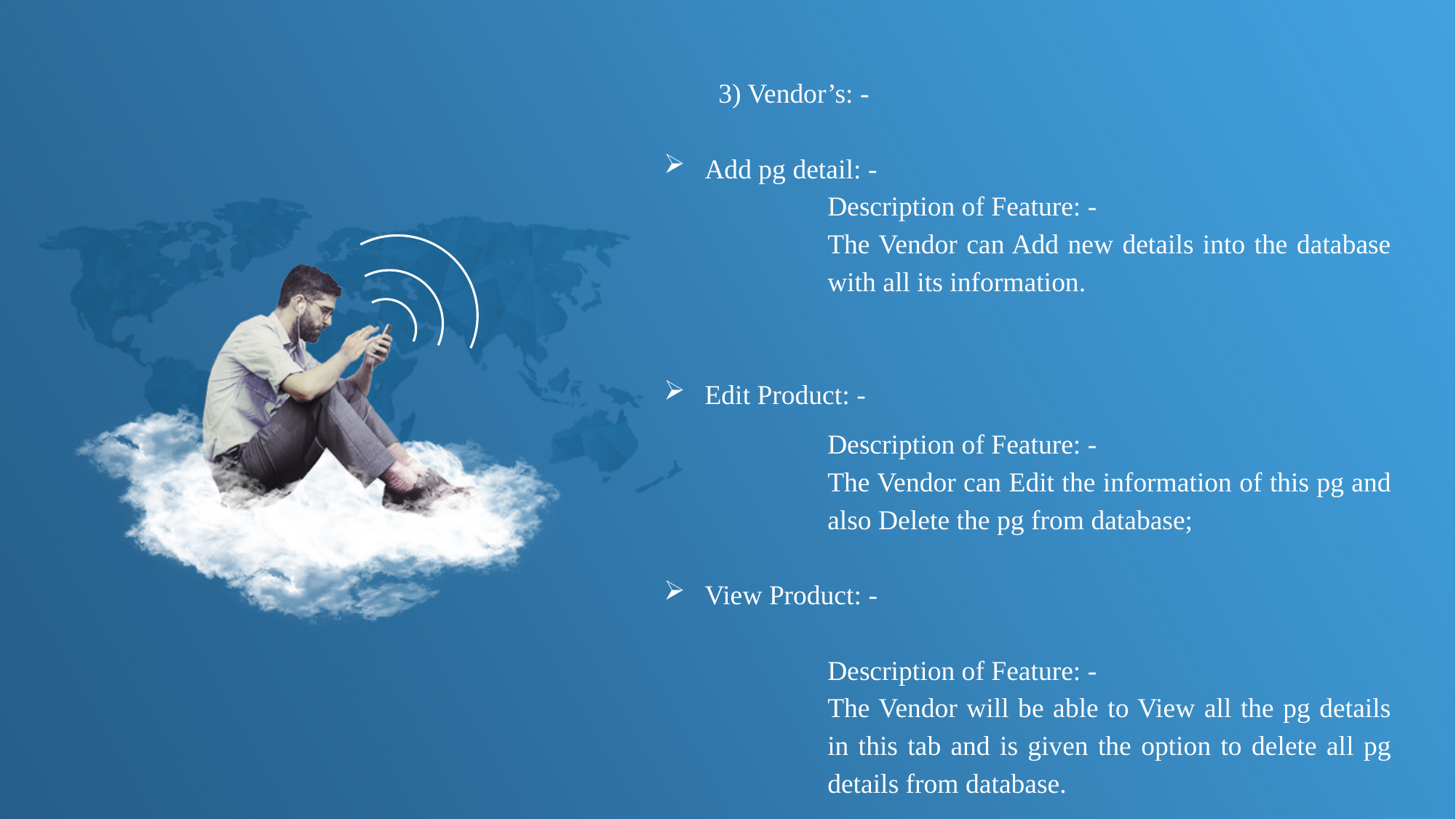

3) Vendor’s: -

Add pg detail: -
Description of Feature: -
The Vendor can Add new details into the database with all its information.

Edit Product: -
Description of Feature: -
The Vendor can Edit the information of this pg and also Delete the pg from database;

View Product: -

Description of Feature: -
The Vendor will be able to View all the pg details in this tab and is given the option to delete all pg details from database.